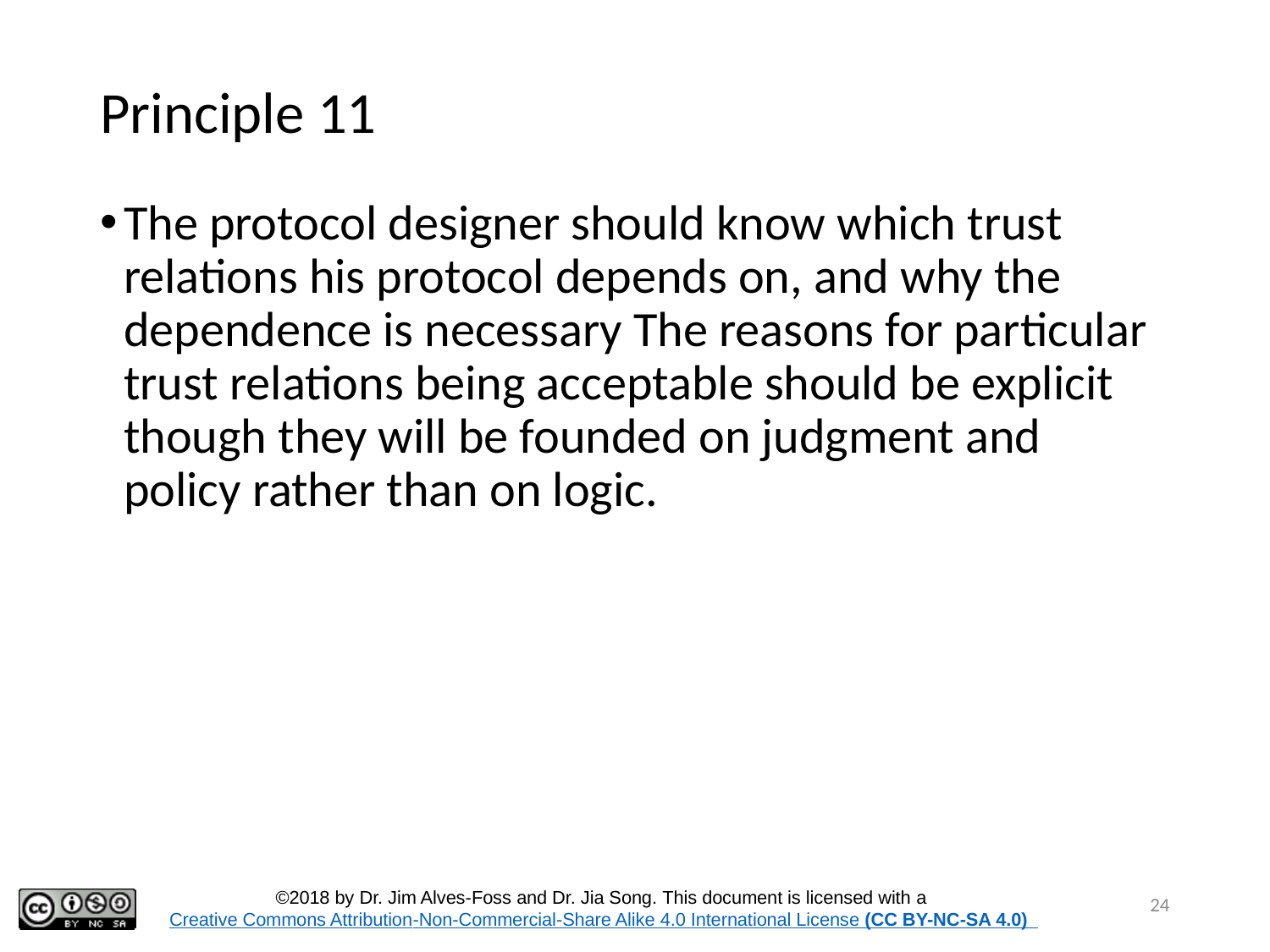

# Principle 11
The protocol designer should know which trust relations his protocol depends on, and why the dependence is necessary The reasons for particular trust relations being acceptable should be explicit though they will be founded on judgment and policy rather than on logic.
24